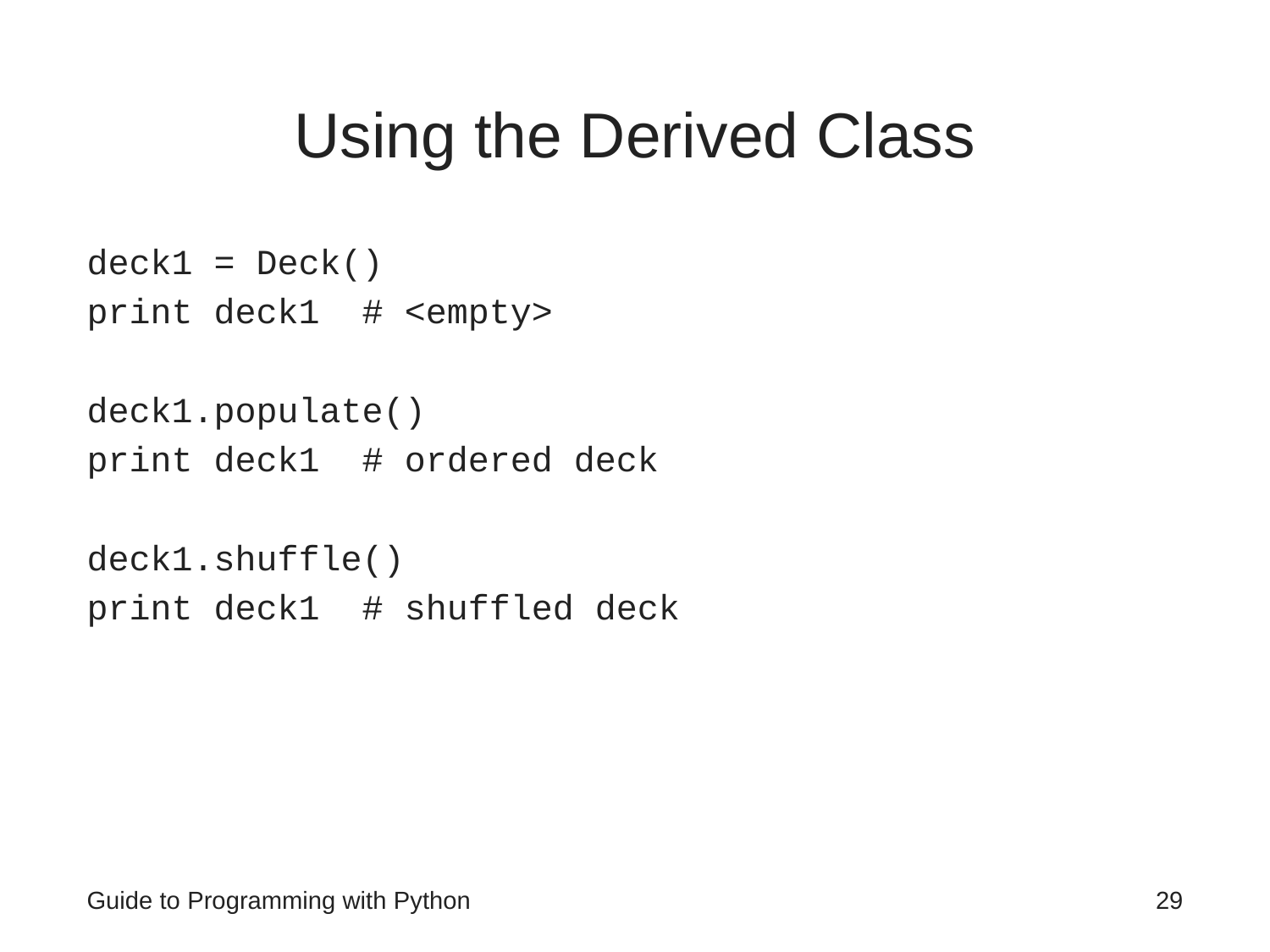

# Using the Derived Class
deck1 = Deck()
print deck1  # <empty>

deck1.populate()
print deck1  # ordered deck

deck1.shuffle()
print deck1  # shuffled deck
Guide to Programming with Python
29